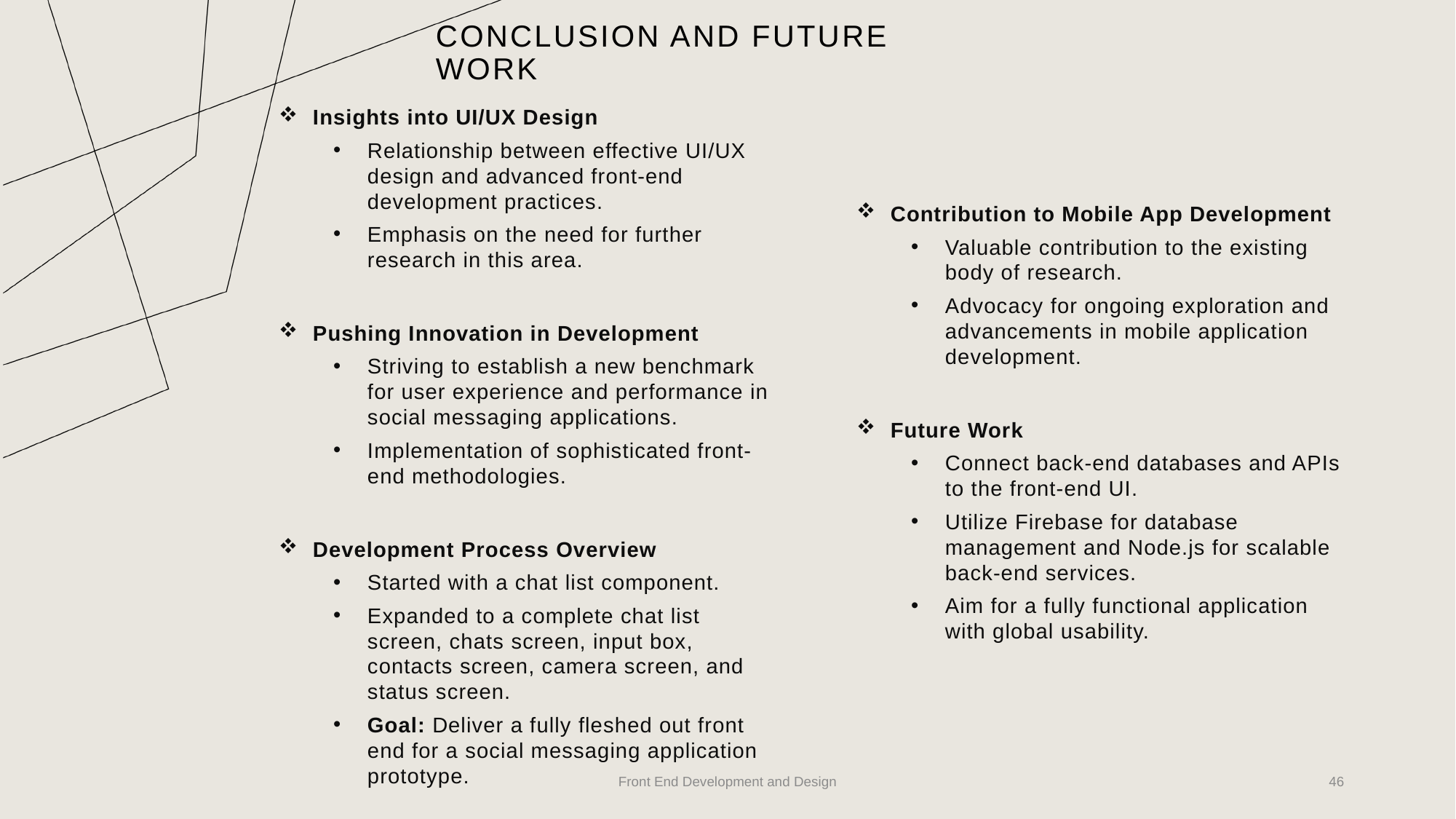

# Conclusion and future work
Insights into UI/UX Design
Relationship between effective UI/UX design and advanced front-end development practices.
Emphasis on the need for further research in this area.

Pushing Innovation in Development
Striving to establish a new benchmark for user experience and performance in social messaging applications.
Implementation of sophisticated front-end methodologies.

Development Process Overview
Started with a chat list component.
Expanded to a complete chat list screen, chats screen, input box, contacts screen, camera screen, and status screen.
Goal: Deliver a fully fleshed out front end for a social messaging application prototype.

Contribution to Mobile App Development
Valuable contribution to the existing body of research.
Advocacy for ongoing exploration and advancements in mobile application development.

Future Work
Connect back-end databases and APIs to the front-end UI.
Utilize Firebase for database management and Node.js for scalable back-end services.
Aim for a fully functional application with global usability.

Front End Development and Design
46